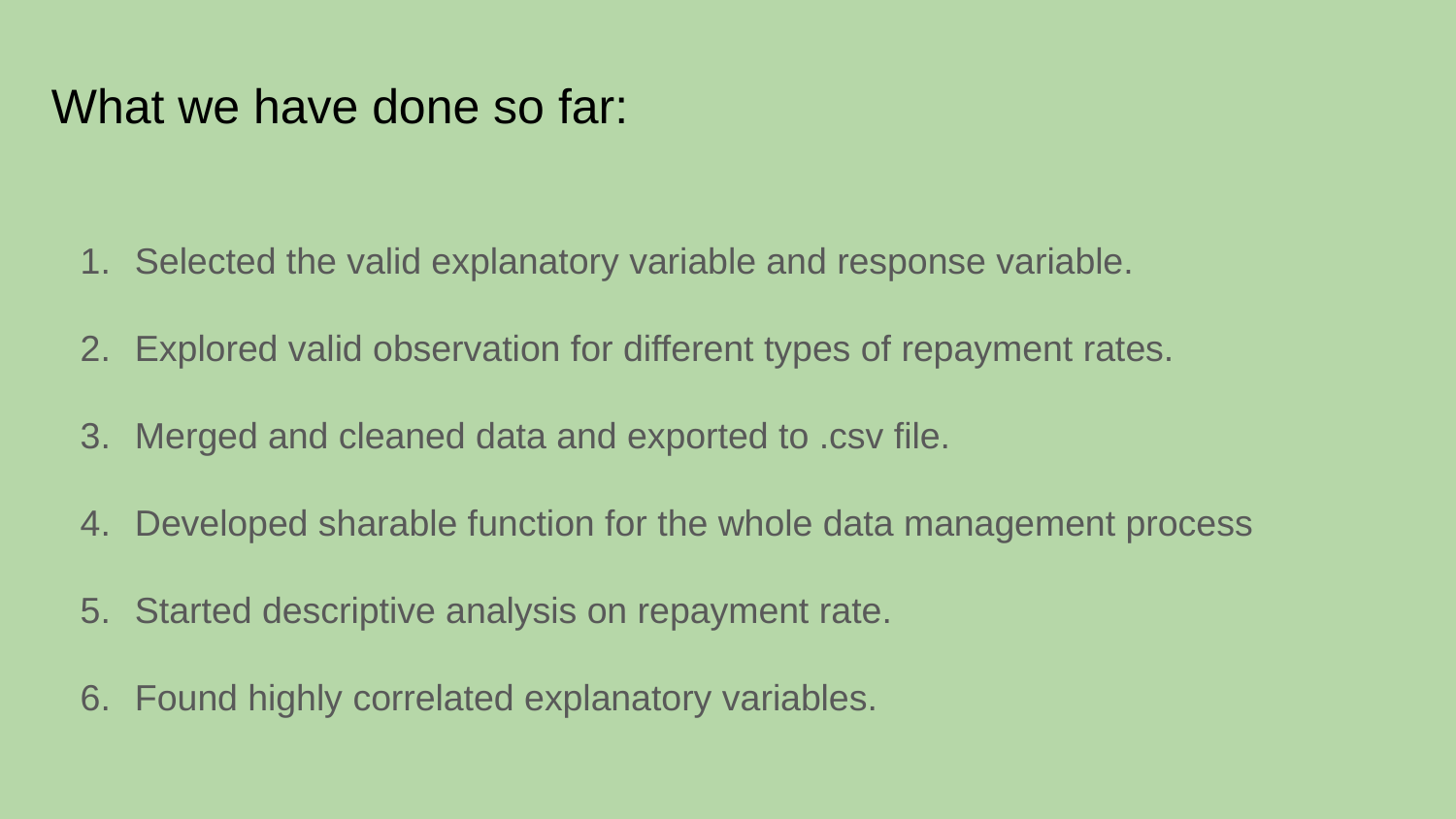

# What we have done so far:
Selected the valid explanatory variable and response variable.
Explored valid observation for different types of repayment rates.
Merged and cleaned data and exported to .csv file.
Developed sharable function for the whole data management process
Started descriptive analysis on repayment rate.
Found highly correlated explanatory variables.